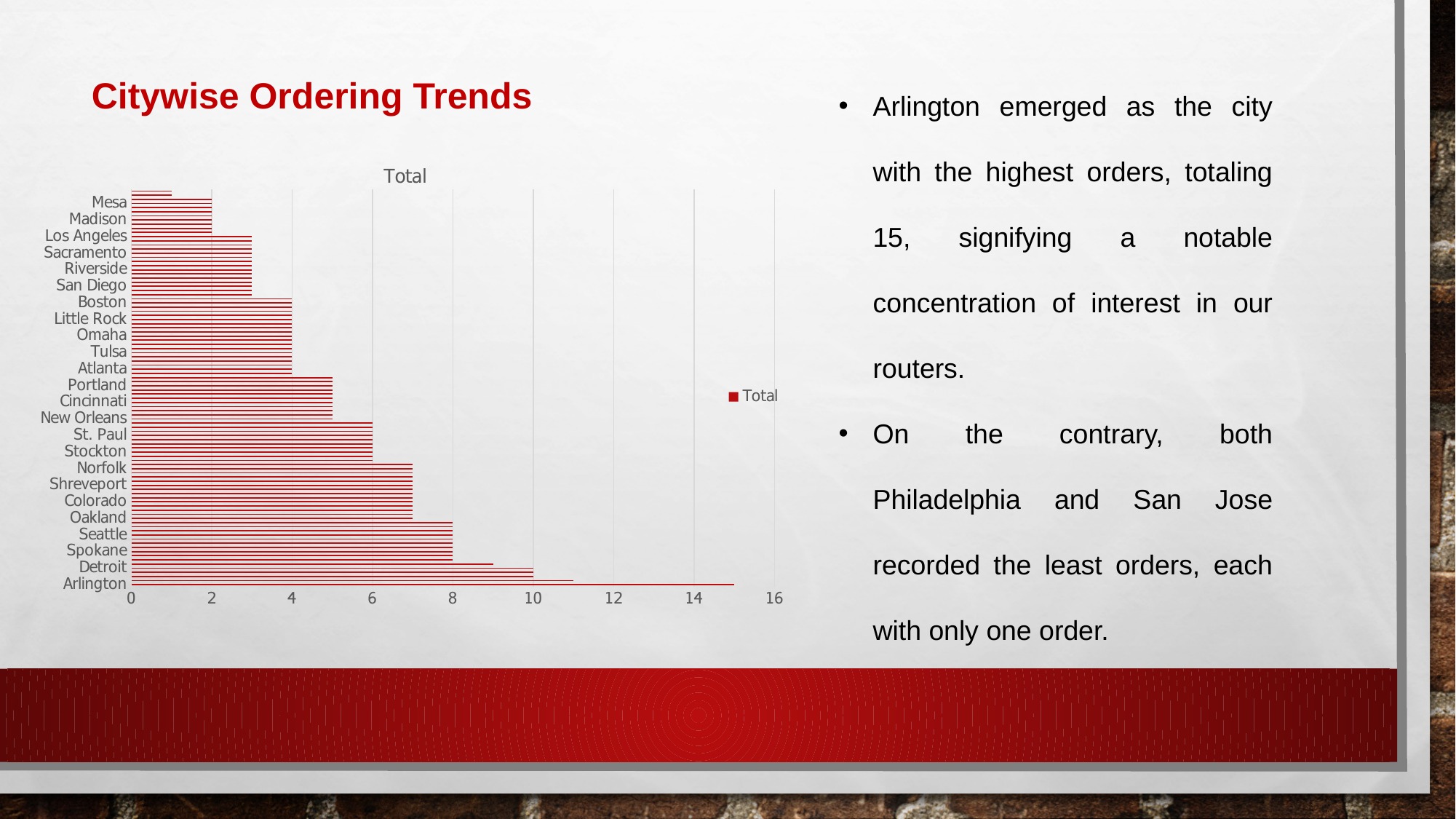

Arlington emerged as the city with the highest orders, totaling 15, signifying a notable concentration of interest in our routers.
On the contrary, both Philadelphia and San Jose recorded the least orders, each with only one order.
Citywise Ordering Trends

### Chart:

| Category | Total |
|---|---|
| Arlington | 15.0 |
| Washington | 11.0 |
| Kansas | 10.0 |
| Santa Ana | 10.0 |
| Detroit | 10.0 |
| Long Beach | 9.0 |
| Yonkers | 8.0 |
| Tampa | 8.0 |
| Spokane | 8.0 |
| Charlotte | 8.0 |
| Jacksonville | 8.0 |
| Garland | 8.0 |
| Seattle | 8.0 |
| Greensboro | 8.0 |
| Honolulu | 8.0 |
| Houston | 8.0 |
| Oakland | 7.0 |
| Chicago | 7.0 |
| Glendale | 7.0 |
| Columbus | 7.0 |
| Colorado | 7.0 |
| Denver | 7.0 |
| Richmond | 7.0 |
| Anchorage | 7.0 |
| Shreveport | 7.0 |
| Lincoln | 7.0 |
| St. Louis | 7.0 |
| Austin | 7.0 |
| Norfolk | 7.0 |
| Aurora | 7.0 |
| Albuquerque | 6.0 |
| San Antonio | 6.0 |
| Stockton | 6.0 |
| Hialeah | 6.0 |
| San Francisco | 6.0 |
| Dallas | 6.0 |
| St. Paul | 6.0 |
| Nashville | 6.0 |
| Tucson | 6.0 |
| Newark | 6.0 |
| New Orleans | 5.0 |
| Fresno | 5.0 |
| Jersey | 5.0 |
| Raleigh | 5.0 |
| Cincinnati | 5.0 |
| Dayton | 5.0 |
| St. Petersburg | 5.0 |
| Milwaukee | 5.0 |
| Portland | 5.0 |
| Jackson | 5.0 |
| Virginia Beach | 5.0 |
| Birmingham | 4.0 |
| Atlanta | 4.0 |
| Akron | 4.0 |
| New York | 4.0 |
| Miami | 4.0 |
| Tulsa | 4.0 |
| Montgomery | 4.0 |
| Cleveland | 4.0 |
| Louisville | 4.0 |
| Omaha | 4.0 |
| Fremont | 4.0 |
| Phoenix | 4.0 |
| Baton Rouge | 4.0 |
| Little Rock | 4.0 |
| Minneapolis | 4.0 |
| Des Moines | 4.0 |
| Tacoma | 4.0 |
| Boston | 4.0 |
| Toledo | 4.0 |
| Fort Worth | 3.0 |
| Mobile | 3.0 |
| San Diego | 3.0 |
| Grand Rapids | 3.0 |
| Anaheim | 3.0 |
| Pittsburgh | 3.0 |
| Riverside | 3.0 |
| Baltimore | 3.0 |
| Rochester | 3.0 |
| Las Vegas | 3.0 |
| Sacramento | 3.0 |
| Fort Wayne | 3.0 |
| Oklahoma | 3.0 |
| Memphis | 3.0 |
| Los Angeles | 3.0 |
| Wichita | 2.0 |
| Buffalo | 2.0 |
| Bakersfield | 2.0 |
| Madison | 2.0 |
| Indianapolis | 2.0 |
| El Paso | 2.0 |
| Lubbock | 2.0 |
| Mesa | 2.0 |
| Corpus Christi | 2.0 |
| San Jose | 1.0 |
| Philadelphia | 1.0 |